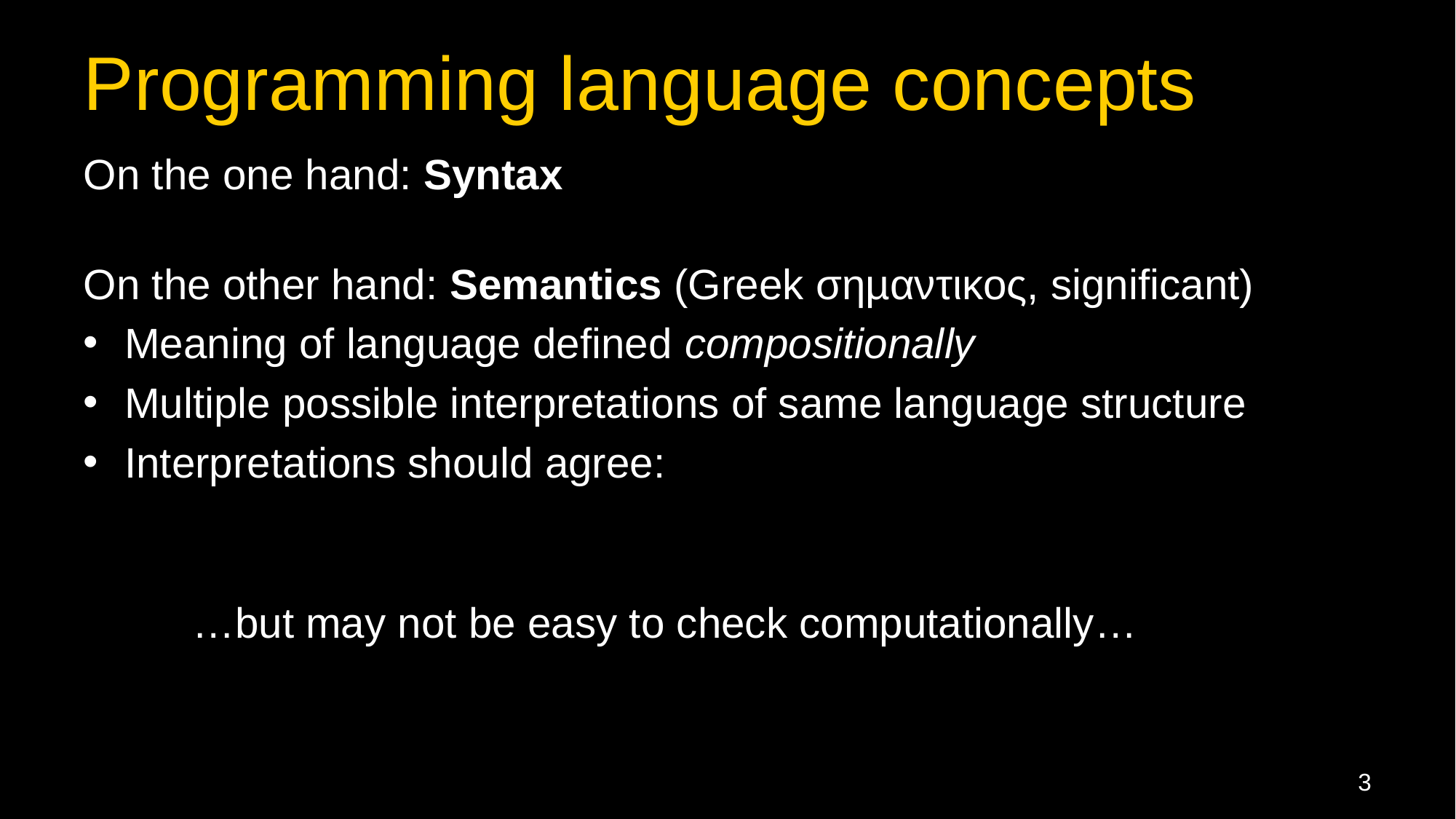

# Programming language concepts
On the one hand: Syntax

On the other hand: Semantics (Greek σηµαντικoς, significant)
Meaning of language defined compositionally
Multiple possible interpretations of same language structure
Interpretations should agree:

	…but may not be easy to check computationally…
3